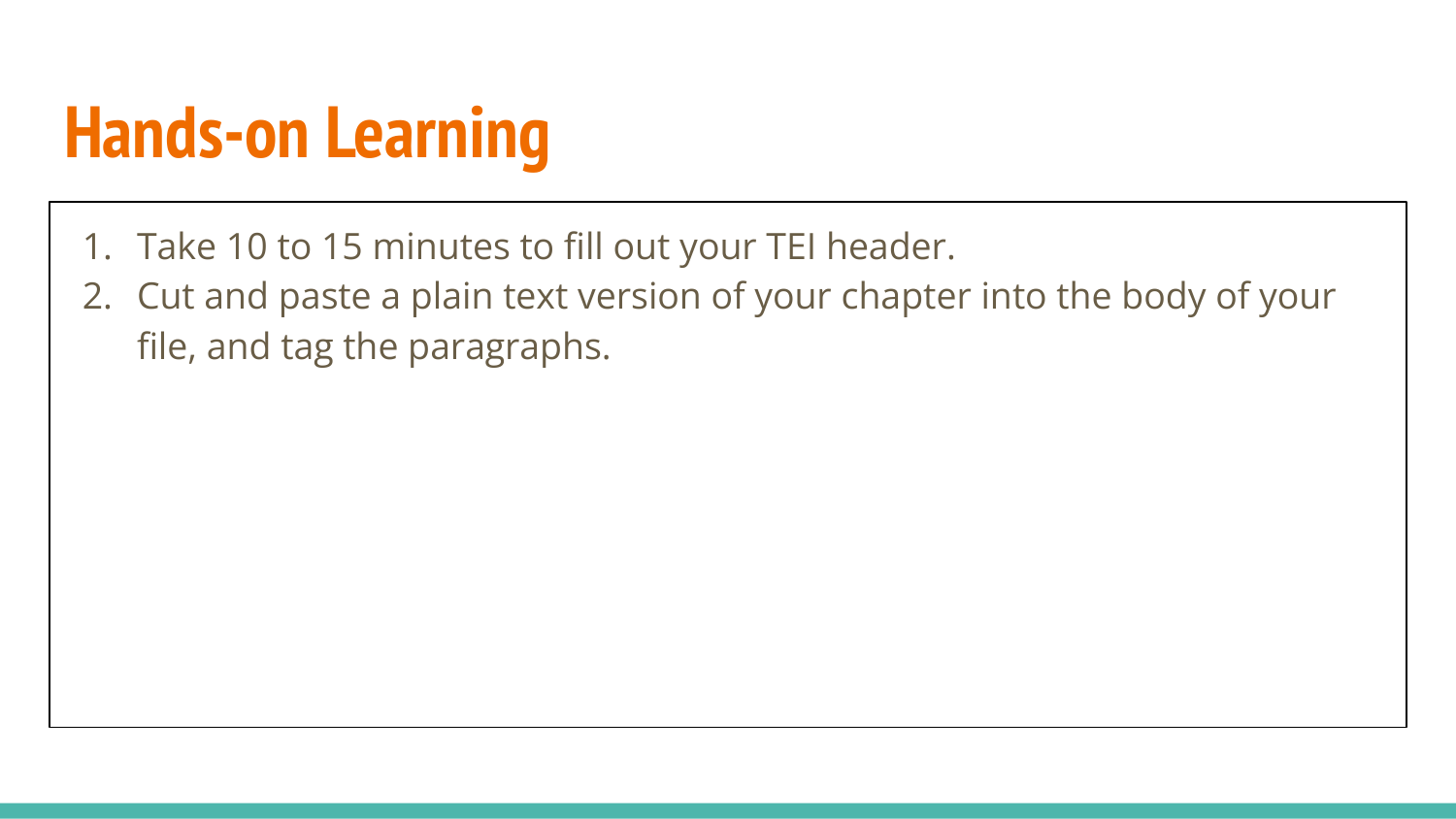

# Hands-on Learning
Take 10 to 15 minutes to fill out your TEI header.
Cut and paste a plain text version of your chapter into the body of your file, and tag the paragraphs.